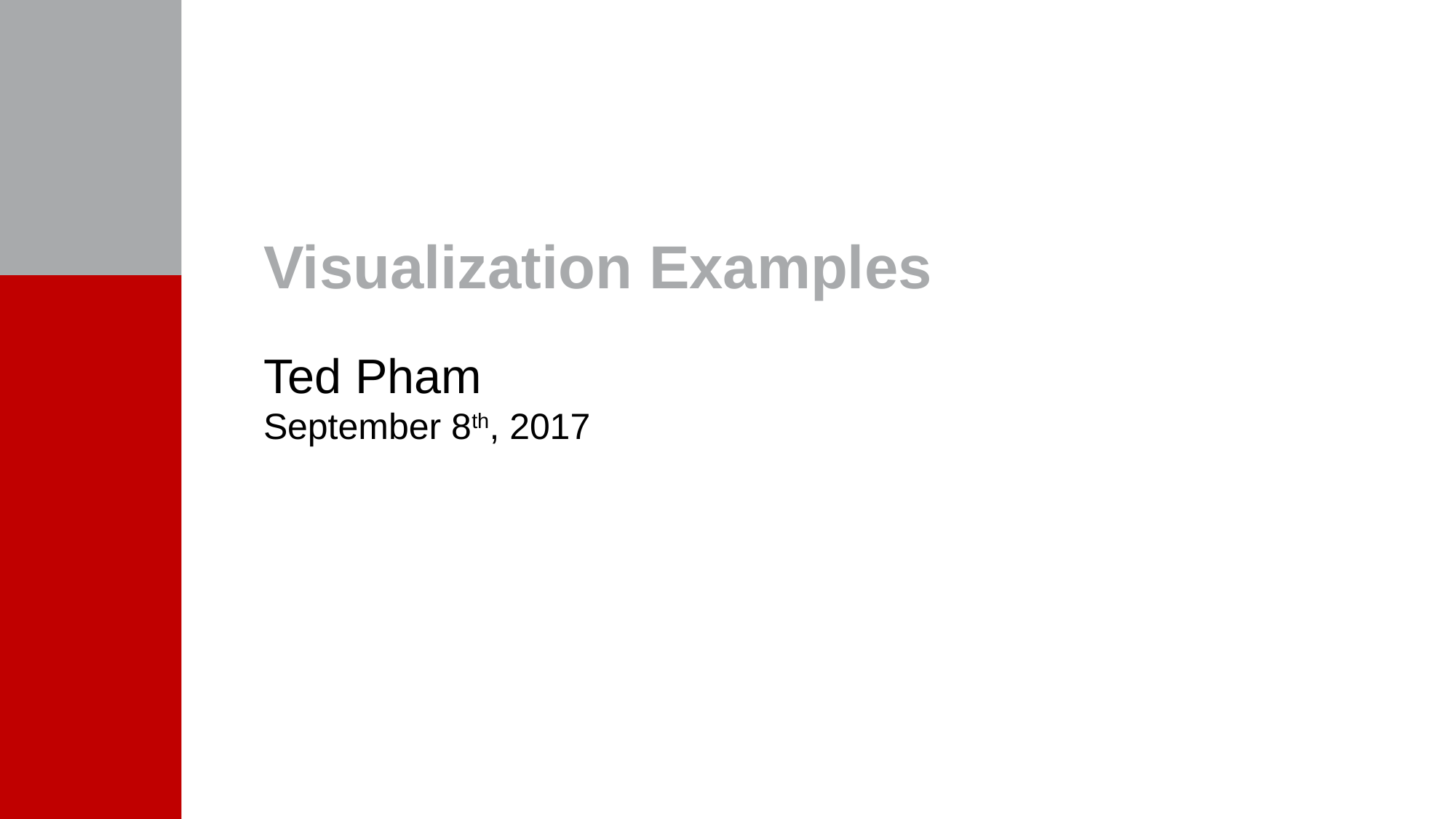

Visualization Examples

Ted Pham
September 8th, 2017